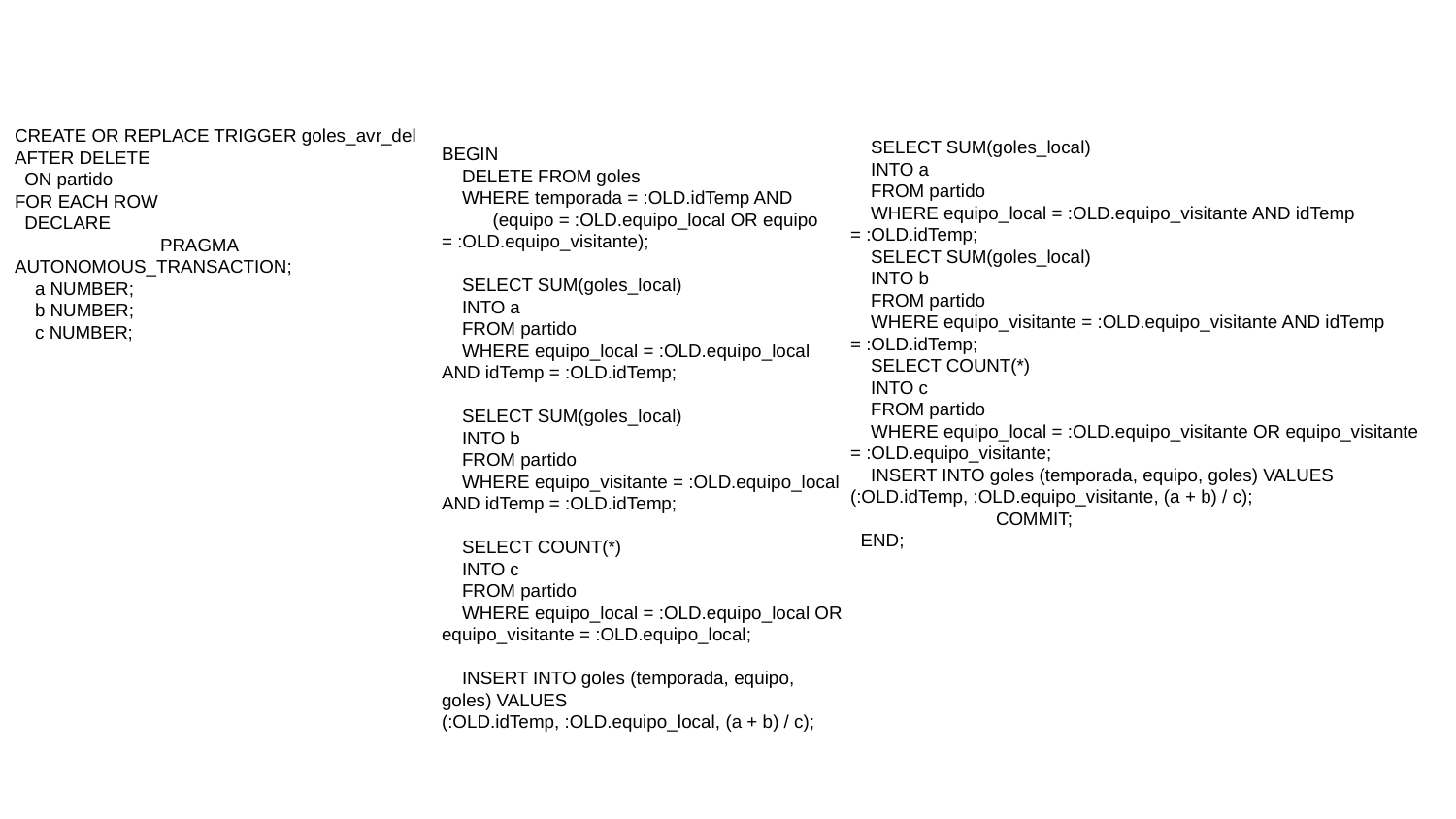

CREATE OR REPLACE TRIGGER goles_avr_del
AFTER DELETE
  ON partido
FOR EACH ROW
  DECLARE
	PRAGMA AUTONOMOUS_TRANSACTION;
    a NUMBER;
    b NUMBER;
    c NUMBER;

    SELECT SUM(goles_local)
    INTO a
    FROM partido
    WHERE equipo_local = :OLD.equipo_visitante AND idTemp = :OLD.idTemp;
    SELECT SUM(goles_local)
    INTO b
    FROM partido
    WHERE equipo_visitante = :OLD.equipo_visitante AND idTemp = :OLD.idTemp;
    SELECT COUNT(*)
    INTO c
    FROM partido
    WHERE equipo_local = :OLD.equipo_visitante OR equipo_visitante = :OLD.equipo_visitante;
    INSERT INTO goles (temporada, equipo, goles) VALUES (:OLD.idTemp, :OLD.equipo_visitante, (a + b) / c);
	COMMIT;
  END;

BEGIN
    DELETE FROM goles
    WHERE temporada = :OLD.idTemp AND
          (equipo = :OLD.equipo_local OR equipo = :OLD.equipo_visitante);

    SELECT SUM(goles_local)
    INTO a
    FROM partido
    WHERE equipo_local = :OLD.equipo_local AND idTemp = :OLD.idTemp;

    SELECT SUM(goles_local)
    INTO b
    FROM partido
    WHERE equipo_visitante = :OLD.equipo_local AND idTemp = :OLD.idTemp;

    SELECT COUNT(*)
    INTO c
    FROM partido
    WHERE equipo_local = :OLD.equipo_local OR equipo_visitante = :OLD.equipo_local;

    INSERT INTO goles (temporada, equipo, goles) VALUES (:OLD.idTemp, :OLD.equipo_local, (a + b) / c);